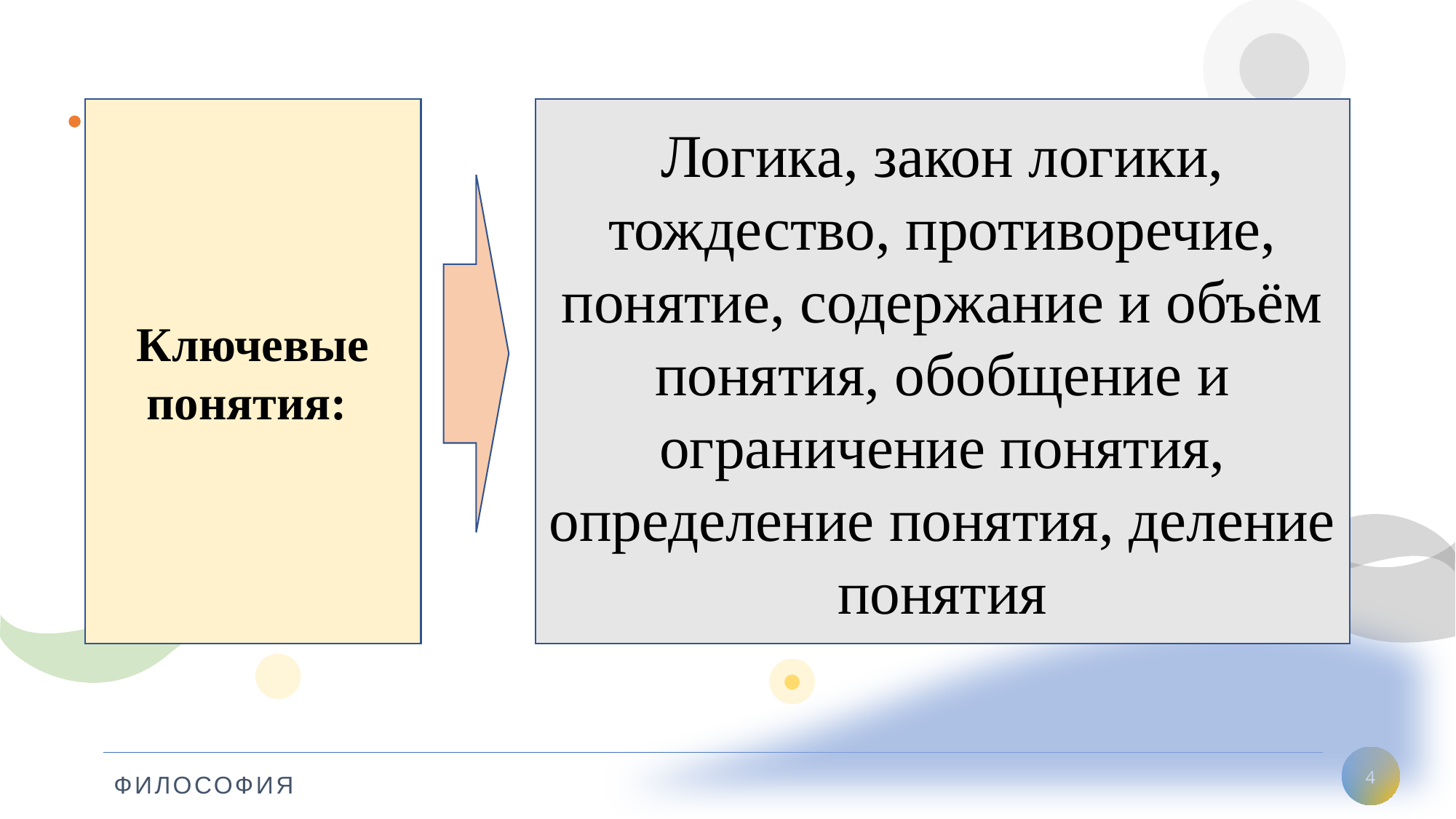

Логика, закон логики, тождество, противоречие, понятие, содержание и объём понятия, обобщение и ограничение понятия, определение понятия, деление понятия
Ключевые понятия:

ФИЛОСОФИЯ

HSM
Т
0

4